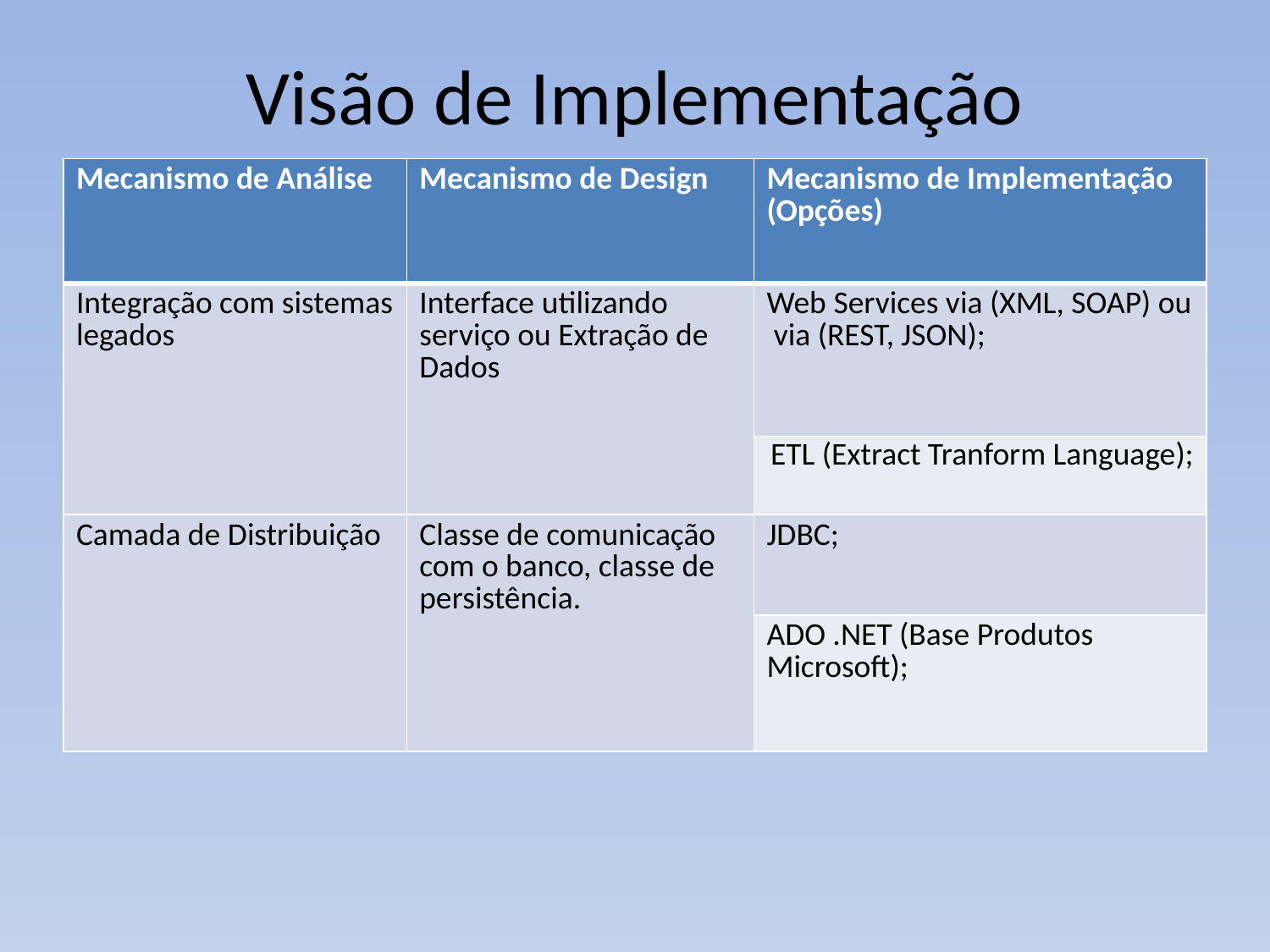

# Visão de Implementação
| Mecanismo de Análise | Mecanismo de Design | Mecanismo de Implementação (Opções) |
| --- | --- | --- |
| Integração com sistemas legados | Interface utilizando serviço ou Extração de Dados | Web Services via (XML, SOAP) ou via (REST, JSON); |
|  |  | ETL (Extract Tranform Language); |
| Camada de Distribuição | Classe de comunicação com o banco, classe de persistência. | JDBC; |
|  |  | ADO .NET (Base Produtos Microsoft); |